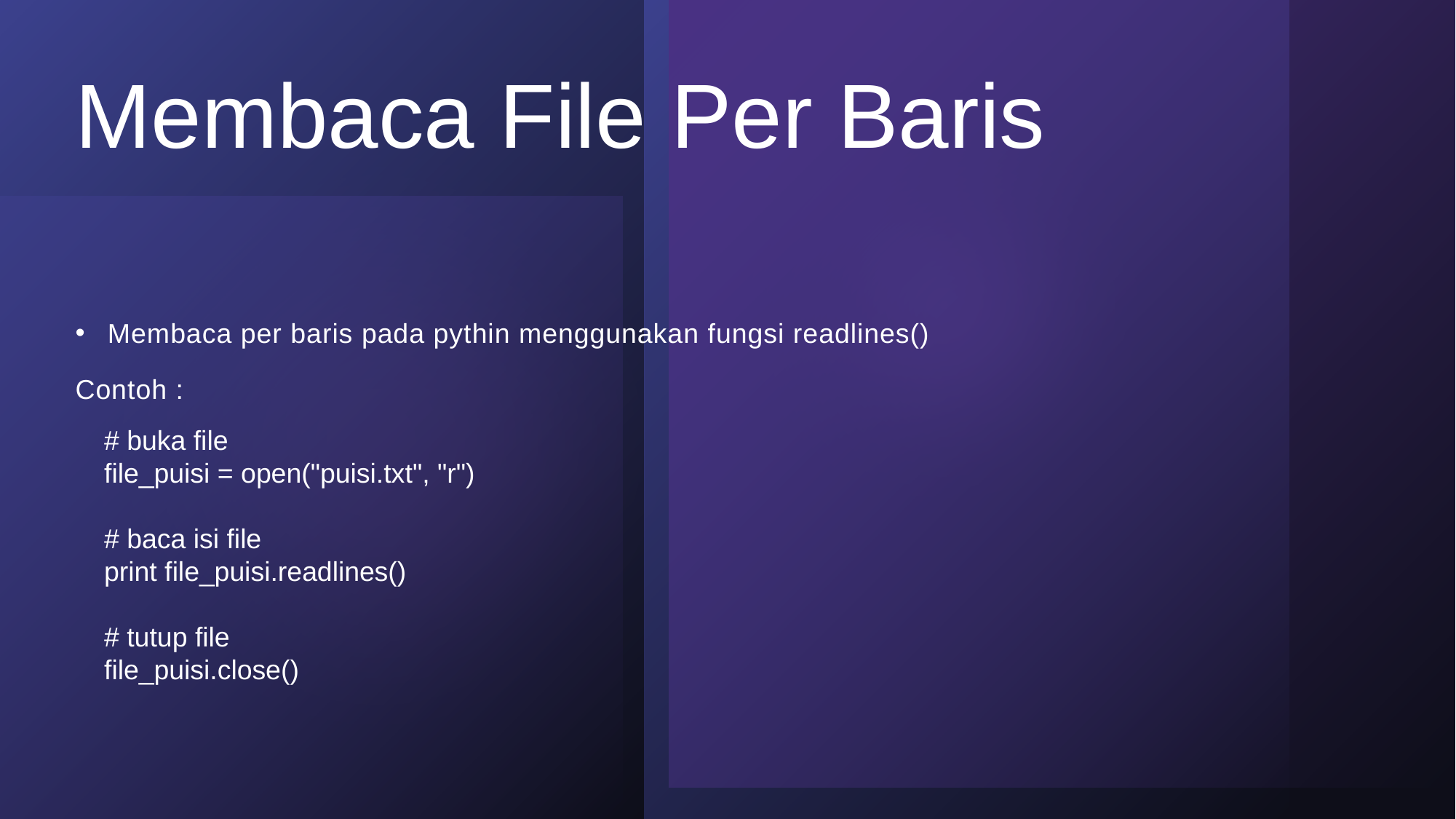

# Membaca File Per Baris
Membaca per baris pada pythin menggunakan fungsi readlines()
Contoh :

# buka file
file_puisi = open("puisi.txt", "r")

# baca isi file
print file_puisi.readlines()

# tutup file
file_puisi.close()